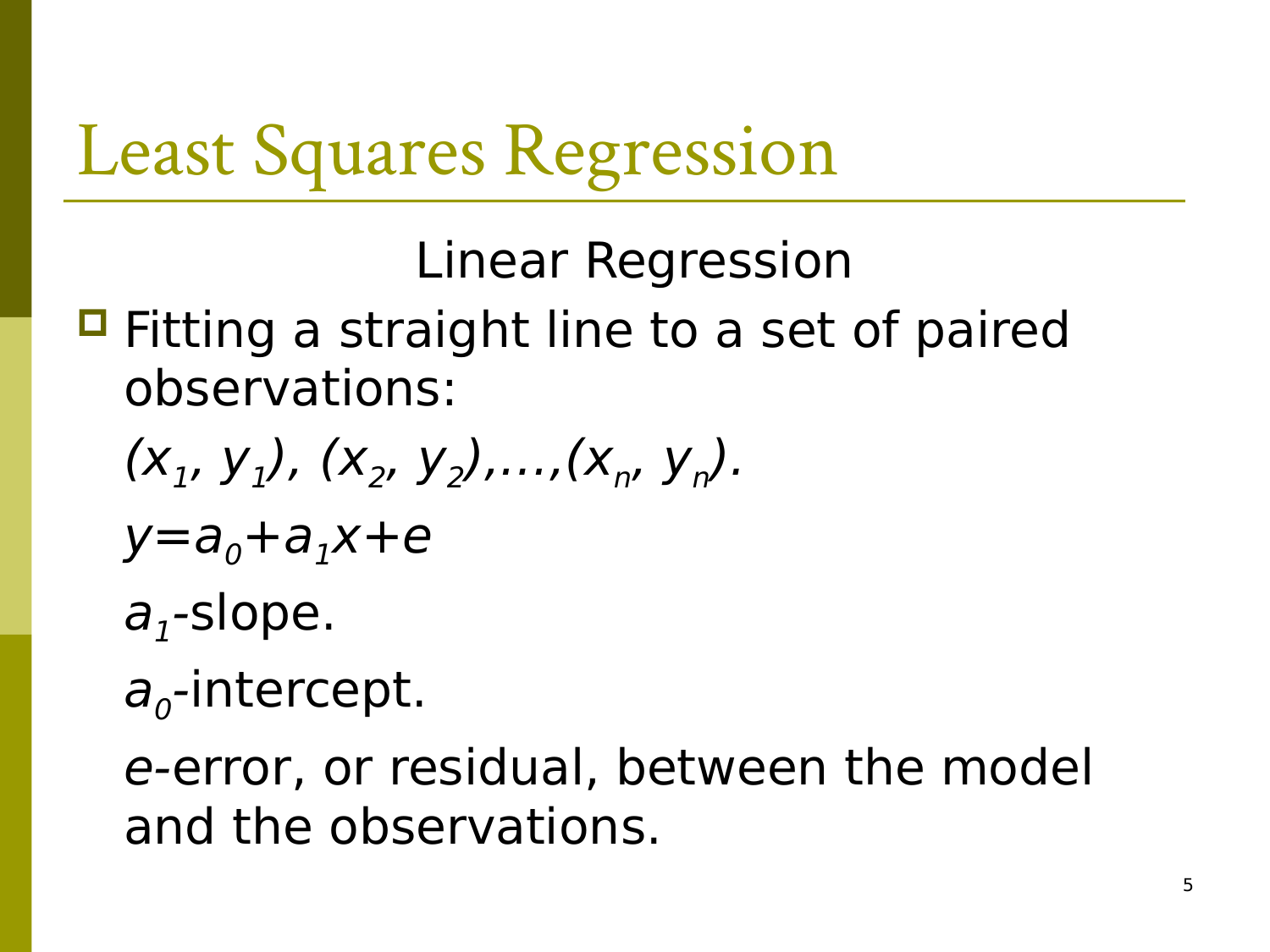

# Least Squares Regression
Linear Regression
‌Fitting a straight line to a set of paired observations:
	(x1, y1), (x2, y2),…,(xn, yn).
	y=a0+a1x+e
	a1-slope.
	a0-intercept.
	e-error, or residual, between the model and the observations.
5